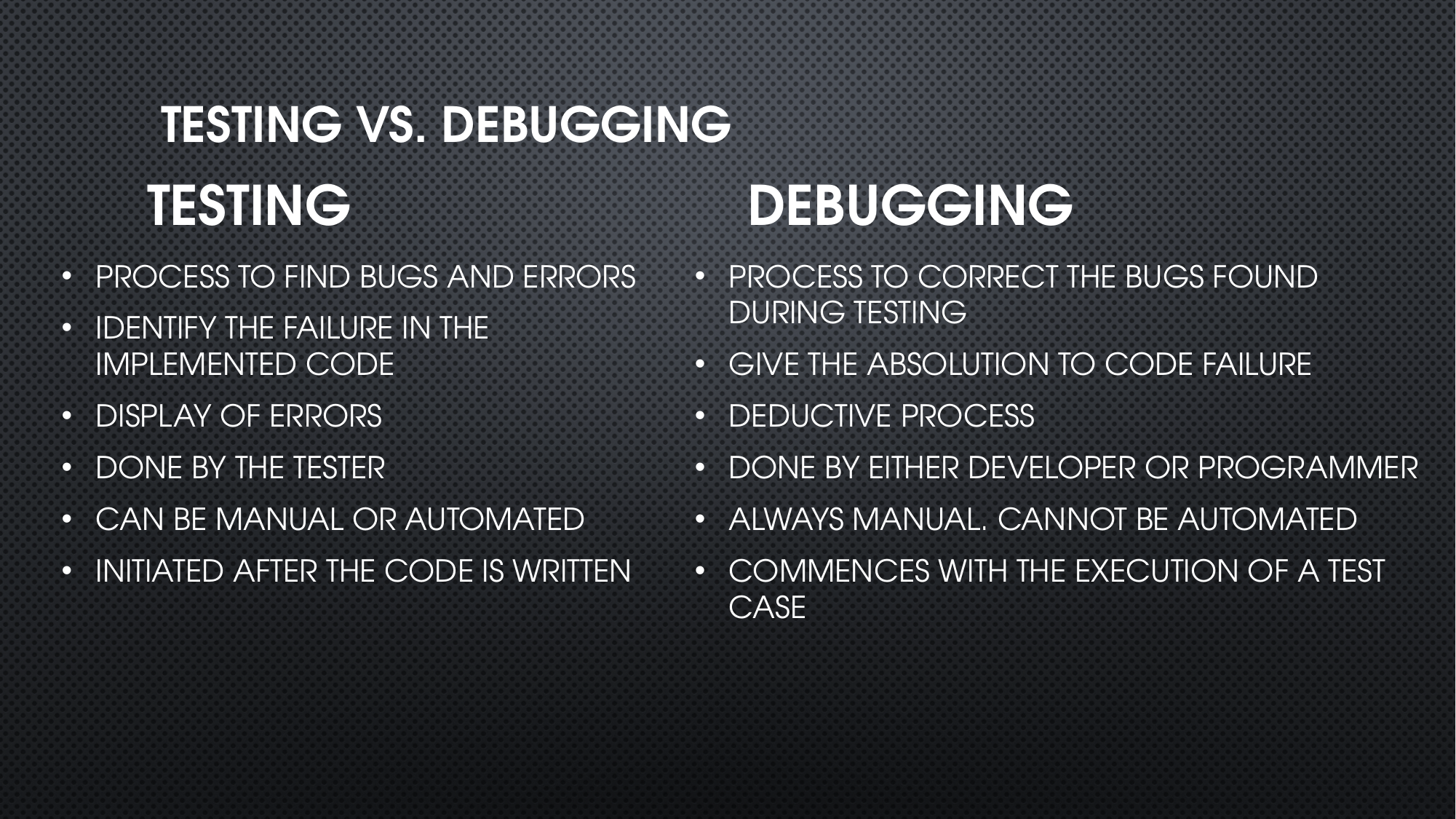

# testing vs. debugging
testing
debugging
Process to find bugs and errors
Identify the failure in the implemented code
Display of errors
Done by the tester
Can be manual or automated
Initiated after the code is written
Process to correct the bugs found during testing
Give the absolution to code failure
Deductive process
Done by either developer or programmer
Always manual. Cannot be automated
Commences with the execution of a test case